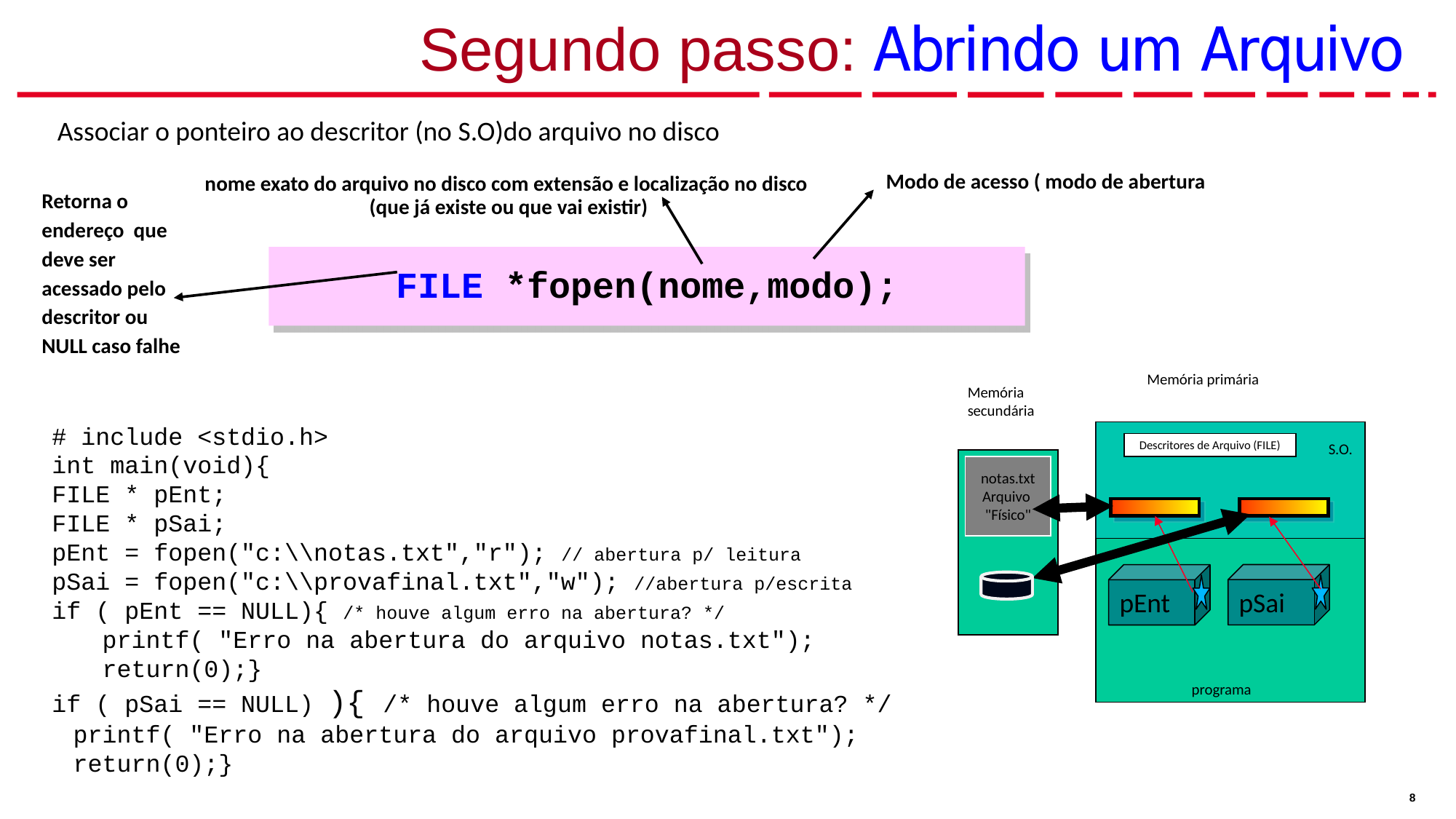

# Segundo passo: Abrindo um Arquivo
Associar o ponteiro ao descritor (no S.O)do arquivo no disco
Modo de acesso ( modo de abertura
nome exato do arquivo no disco com extensão e localização no disco
(que já existe ou que vai existir)
Retorna o endereço  que deve ser acessado pelo descritor ou NULL caso falhe

FILE *fopen(nome,modo);

Memória primária
Memória
secundária

S.O.

Descritor de
Arquivo
(FILE)
notas.txt
Arquivo
"Físico"
programa
pSai

pEnt

# include <stdio.h>
int main(void){
FILE * pEnt;
FILE * pSai;
pEnt = fopen("c:\\notas.txt","r"); // abertura p/ leitura
pSai = fopen("c:\\provafinal.txt","w"); //abertura p/escrita
if ( pEnt == NULL){ /* houve algum erro na abertura? */
	  printf( "Erro na abertura do arquivo notas.txt");
	  return(0);}
if ( pSai == NULL) ){ /* houve algum erro na abertura? */
	printf( "Erro na abertura do arquivo provafinal.txt");
	return(0);}

Descritores de Arquivo (FILE)